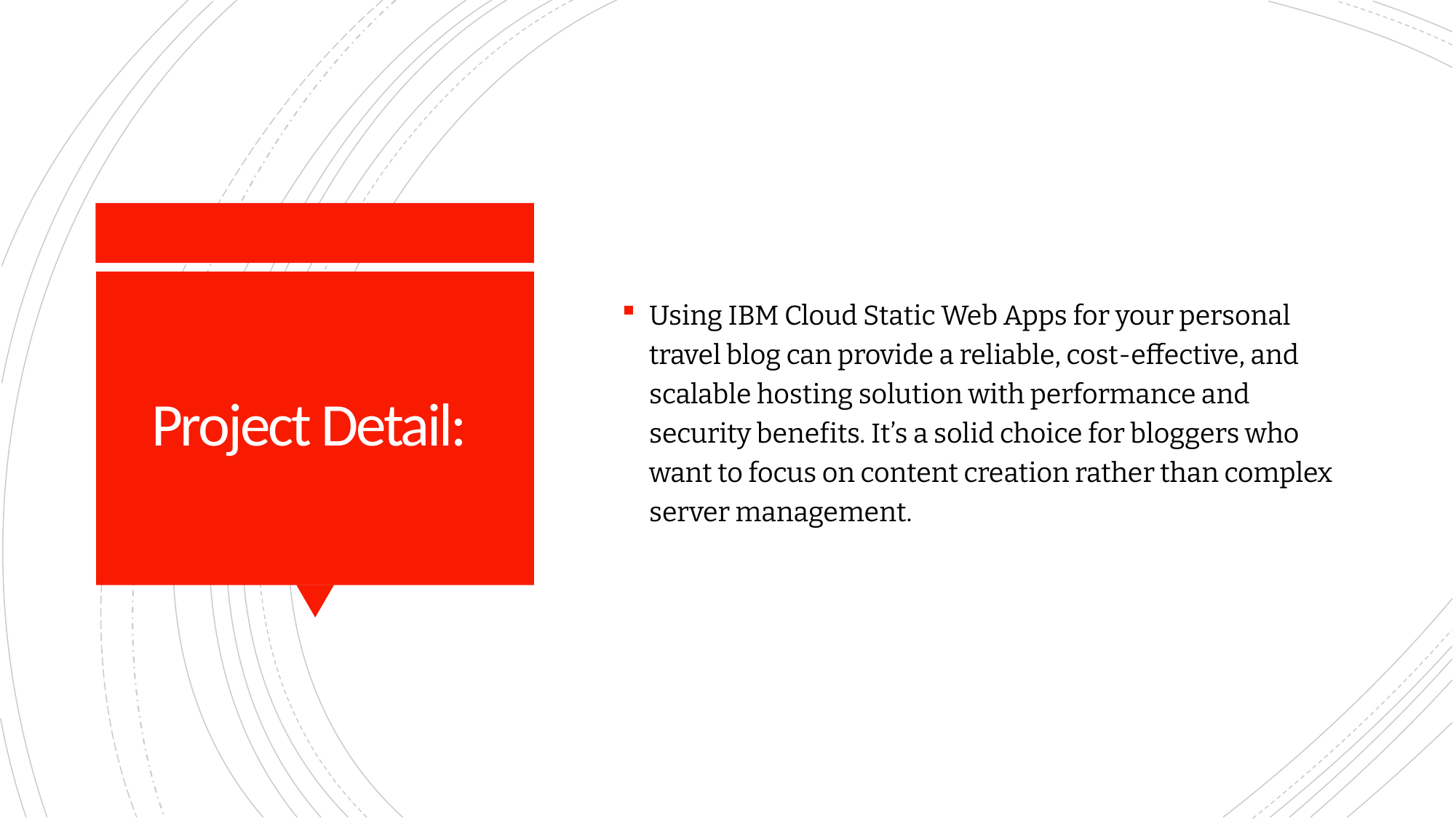

Using IBM Cloud Static Web Apps for your personal travel blog can provide a reliable, cost-effective, and scalable hosting solution with performance and security benefits. It’s a solid choice for bloggers who want to focus on content creation rather than complex server management.
# Project Detail: